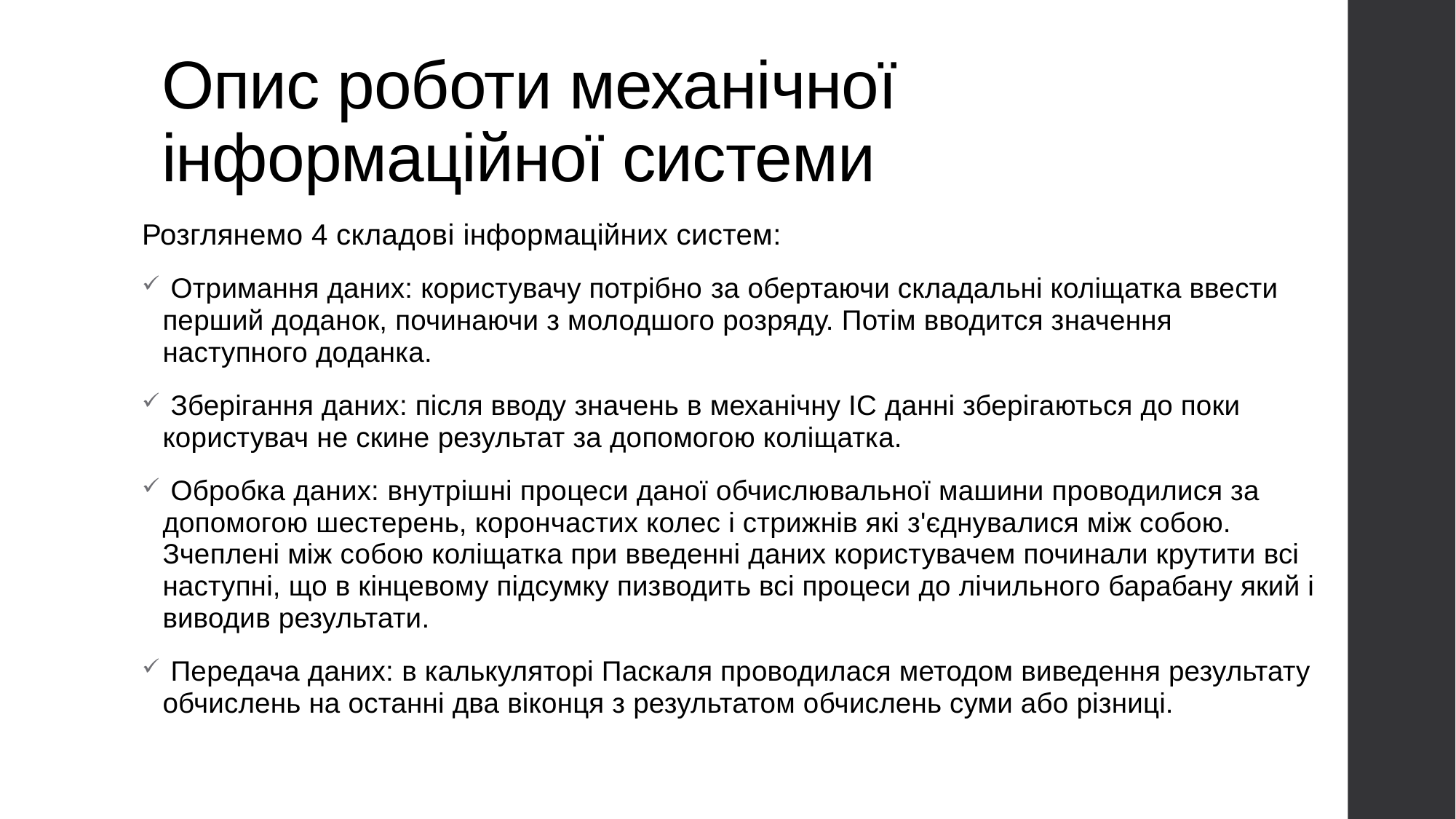

# Опис роботи механічної інформаційної системи
Розглянемо 4 складові інформаційних систем:
 Отримання даних: користувачу потрібно за обертаючи складальні коліщатка ввести перший доданок, починаючи з молодшого розряду. Потім вводится значення наступного доданка.
 Зберігання даних: після вводу значень в механічну ІС данні зберігаються до поки користувач не скине результат за допомогою коліщатка.
 Обробка даних: внутрішні процеси даної обчислювальної машини проводилися за допомогою шестерень, корончастих колес і стрижнів які з'єднувалися між собою. Зчеплені між собою коліщатка при введенні даних користувачем починали крутити всі наступні, що в кінцевому підсумку пизводить всі процеси до лічильного барабану який і виводив результати.
 Передача даних: в калькуляторі Паскаля проводилася методом виведення результату обчислень на останні два віконця з результатом обчислень суми або різниці.